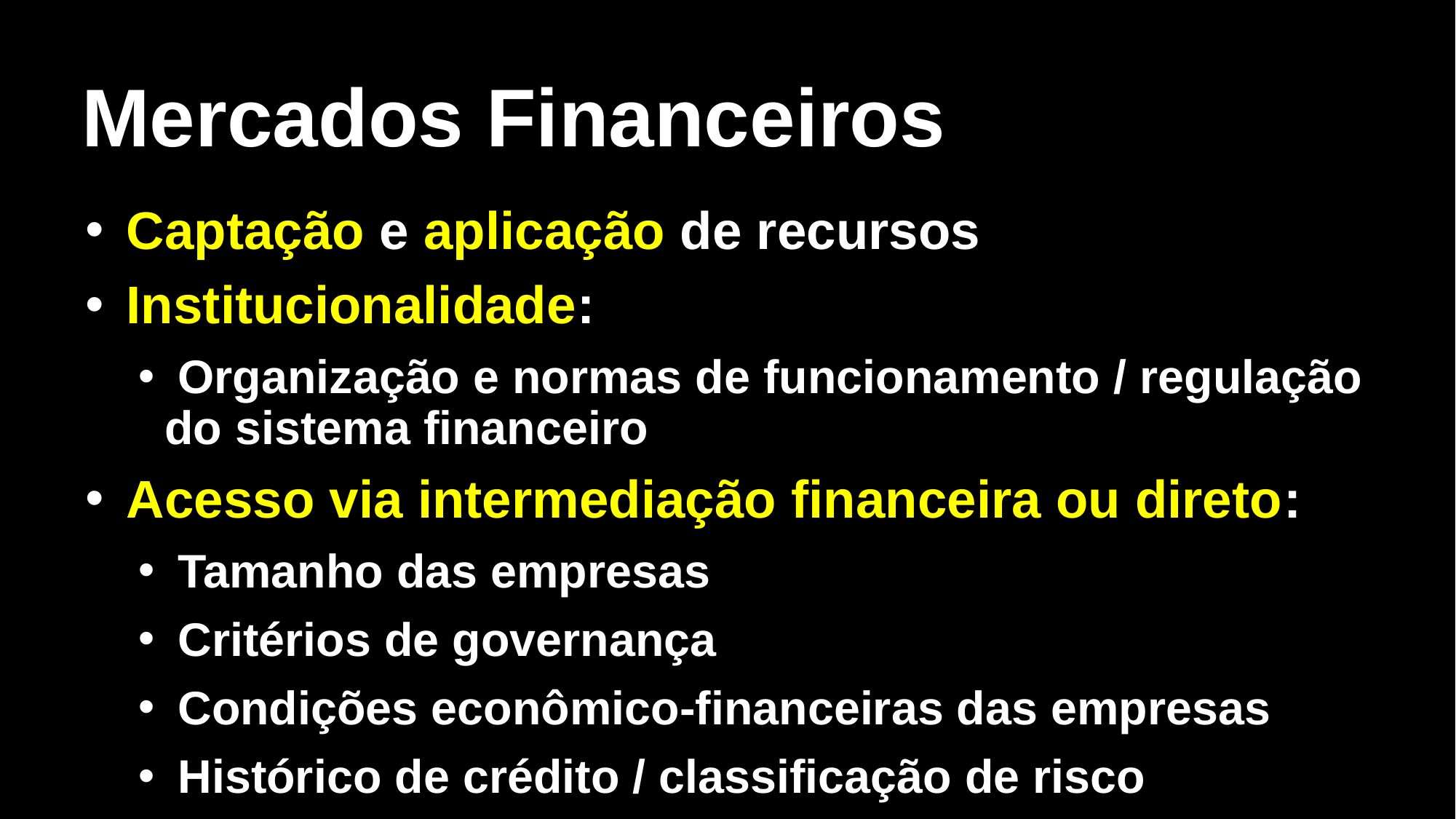

# Mercados Financeiros
 Captação e aplicação de recursos
 Institucionalidade:
 Organização e normas de funcionamento / regulação do sistema financeiro
 Acesso via intermediação financeira ou direto:
 Tamanho das empresas
 Critérios de governança
 Condições econômico-financeiras das empresas
 Histórico de crédito / classificação de risco